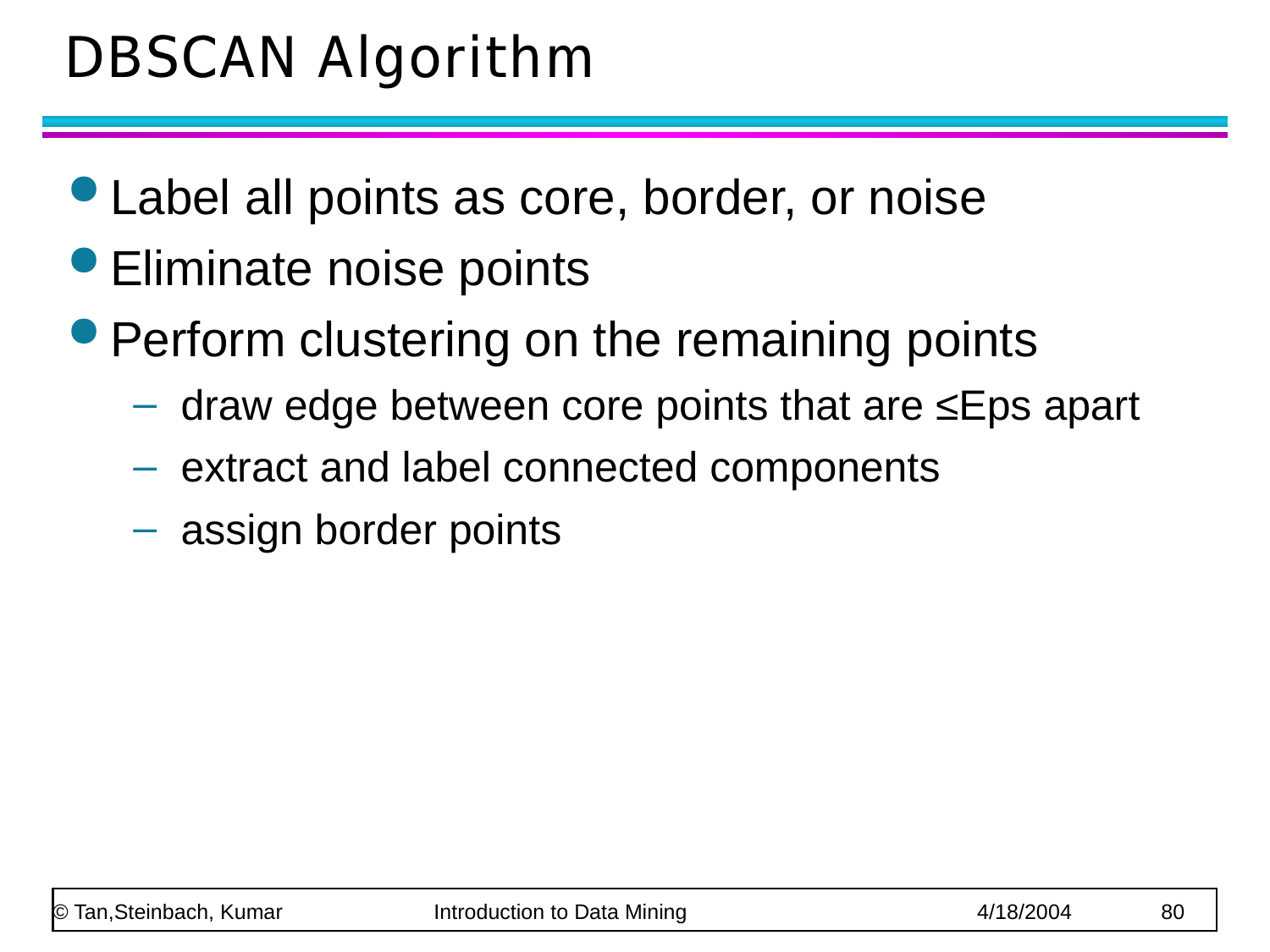

# DBSCAN Algorithm
Label all points as core, border, or noise
Eliminate noise points
Perform clustering on the remaining points
draw edge between core points that are ≤Eps apart
extract and label connected components
assign border points